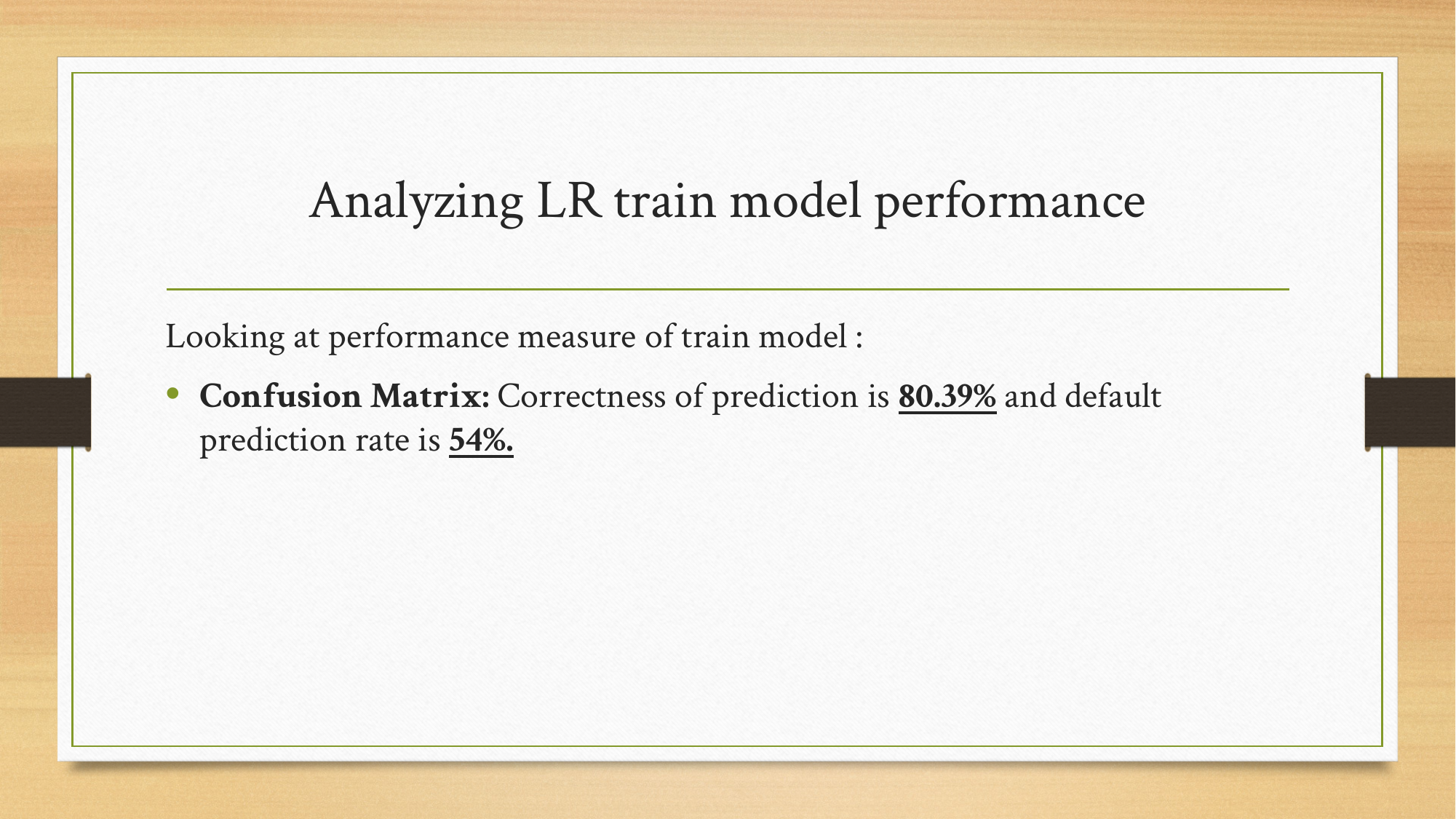

# Analyzing LR train model performance
Looking at performance measure of train model :
Confusion Matrix: Correctness of prediction is 80.39% and default prediction rate is 54%.